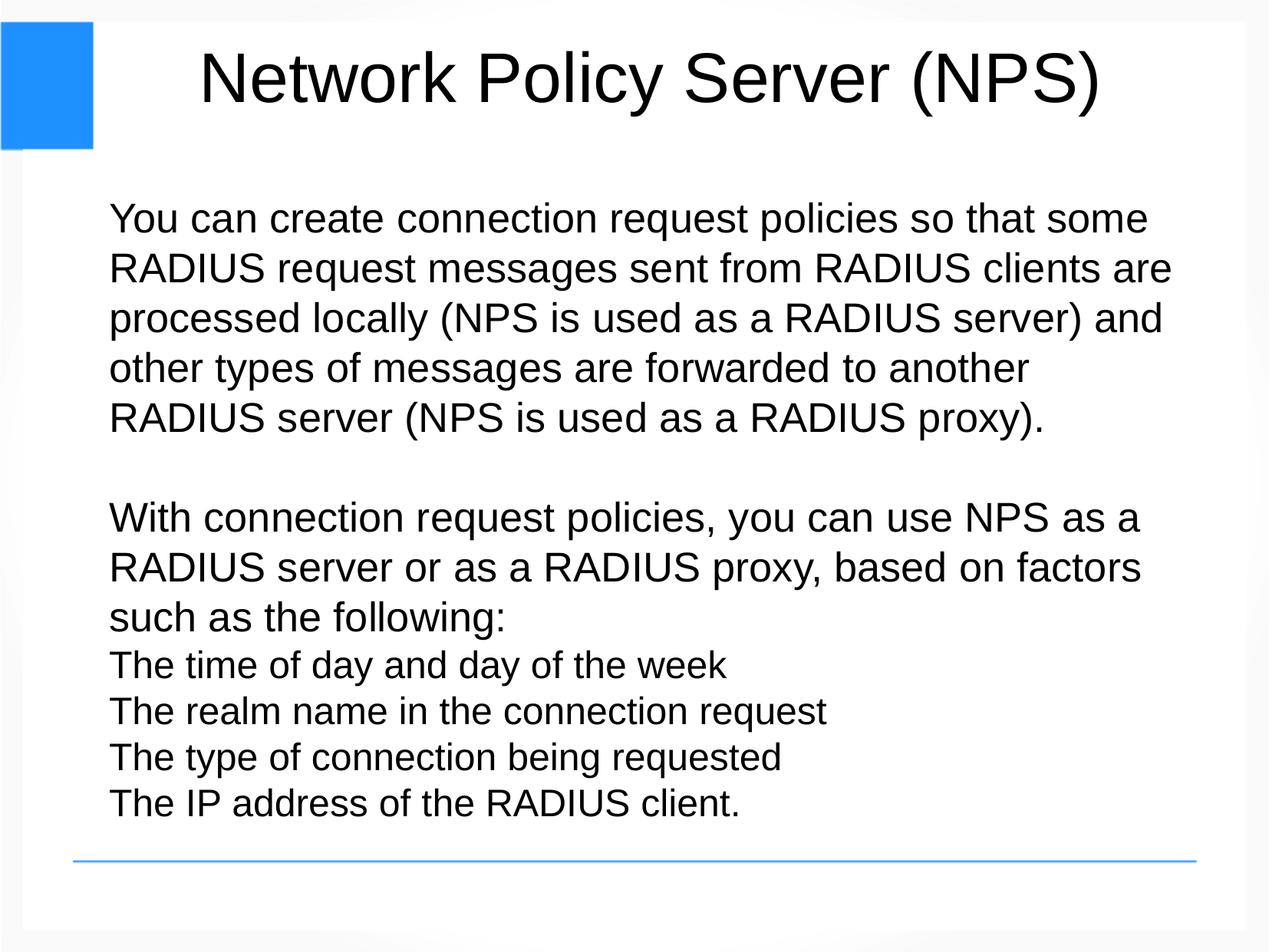

Network Policy Server (NPS)
You can create connection request policies so that some RADIUS request messages sent from RADIUS clients are processed locally (NPS is used as a RADIUS server) and other types of messages are forwarded to another RADIUS server (NPS is used as a RADIUS proxy).

With connection request policies, you can use NPS as a RADIUS server or as a RADIUS proxy, based on factors such as the following:
The time of day and day of the week
The realm name in the connection request
The type of connection being requested
The IP address of the RADIUS client.